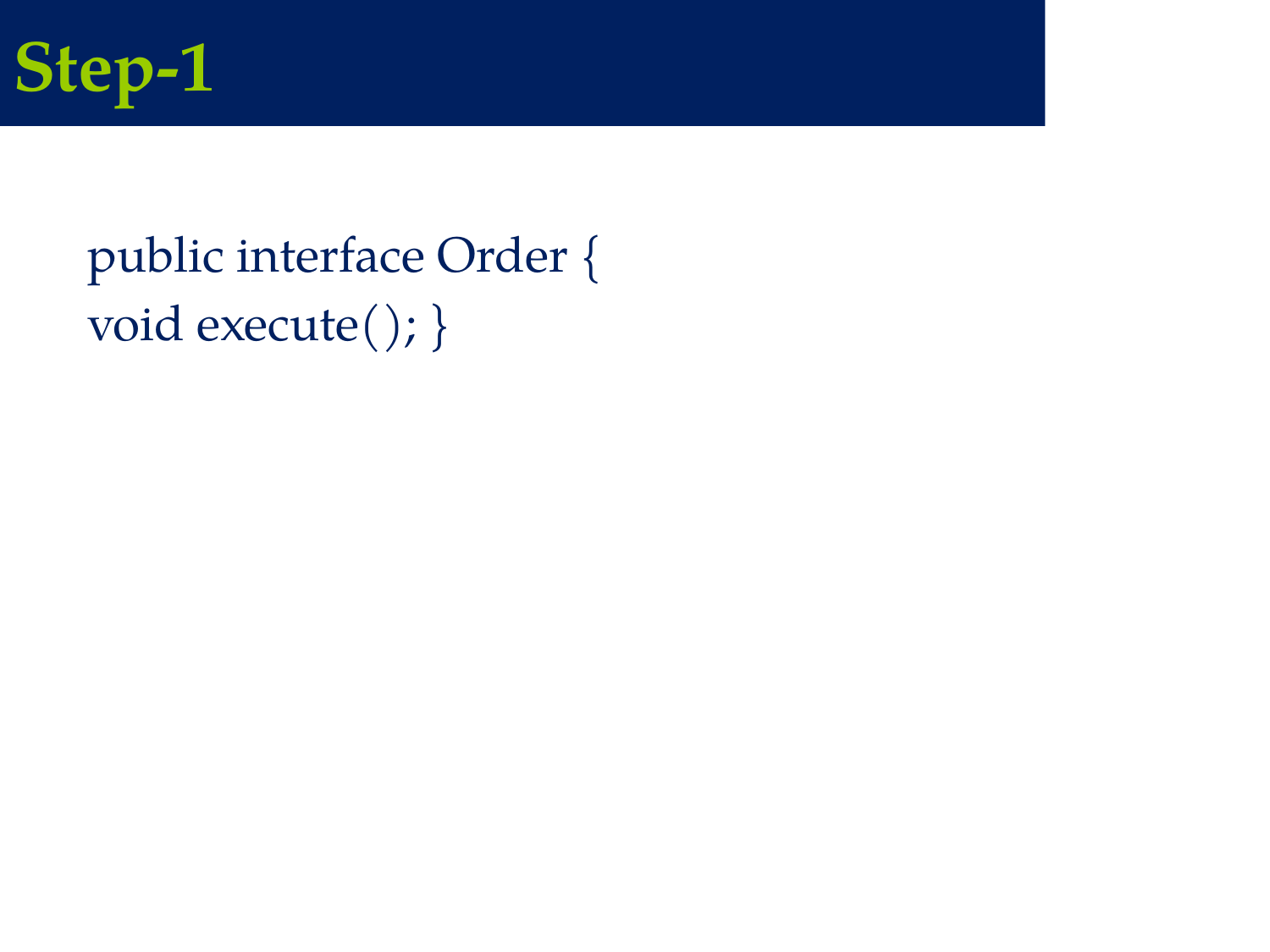

# Step-1
public interface Order {
void execute(); }